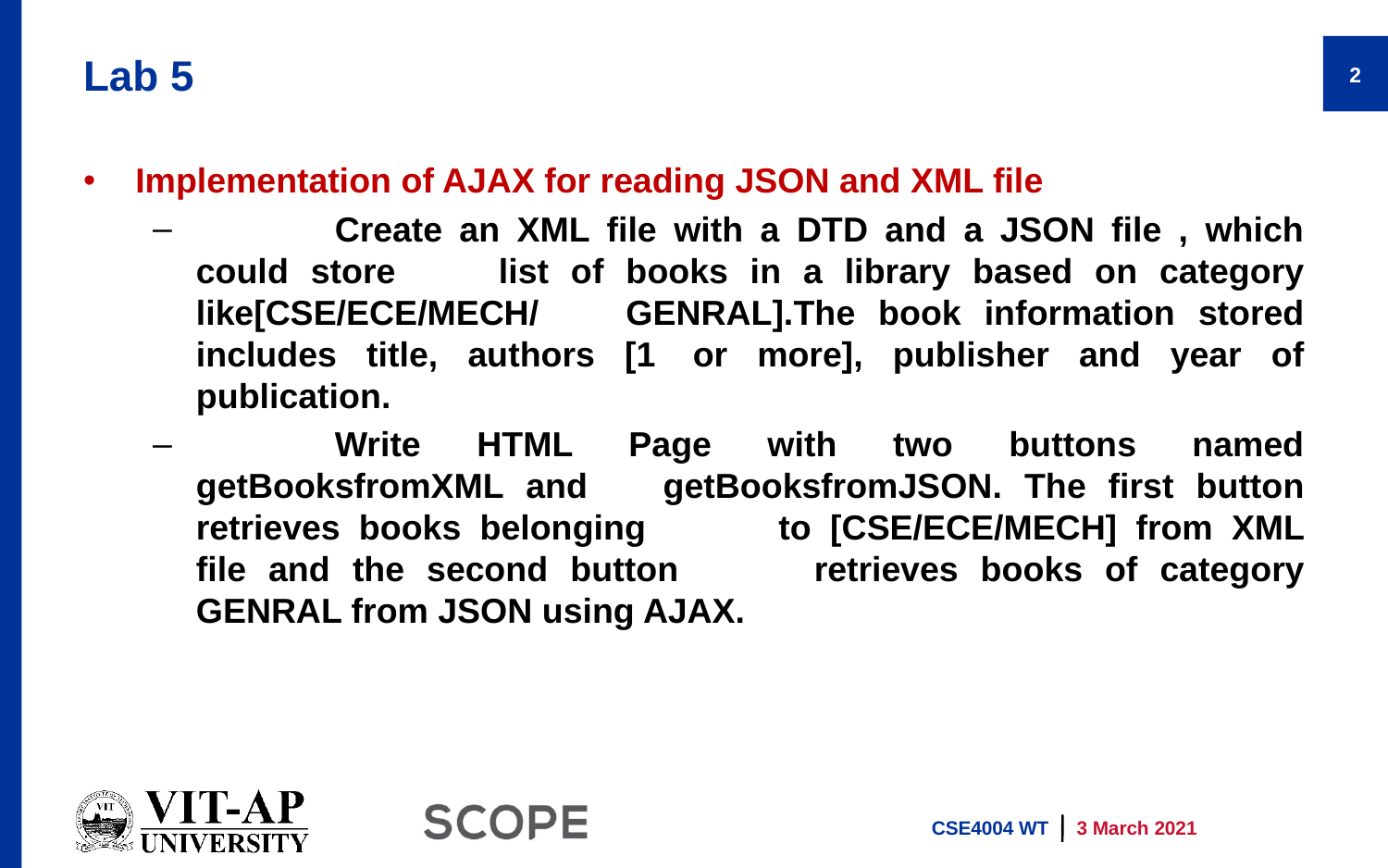

# Lab 5
2
Implementation of AJAX for reading JSON and XML file
	Create an XML file with a DTD and a JSON file , which could store 	list of books in a library based on category like[CSE/ECE/MECH/ 	GENRAL].The book information stored includes title, authors [1 	or more], publisher and year of publication.
	Write HTML Page with two buttons named getBooksfromXML and   	getBooksfromJSON. The first button retrieves books belonging 	to [CSE/ECE/MECH] from XML file and the second button 	retrieves books of category GENRAL from JSON using AJAX.

CSE4004 WT
3 March 2021